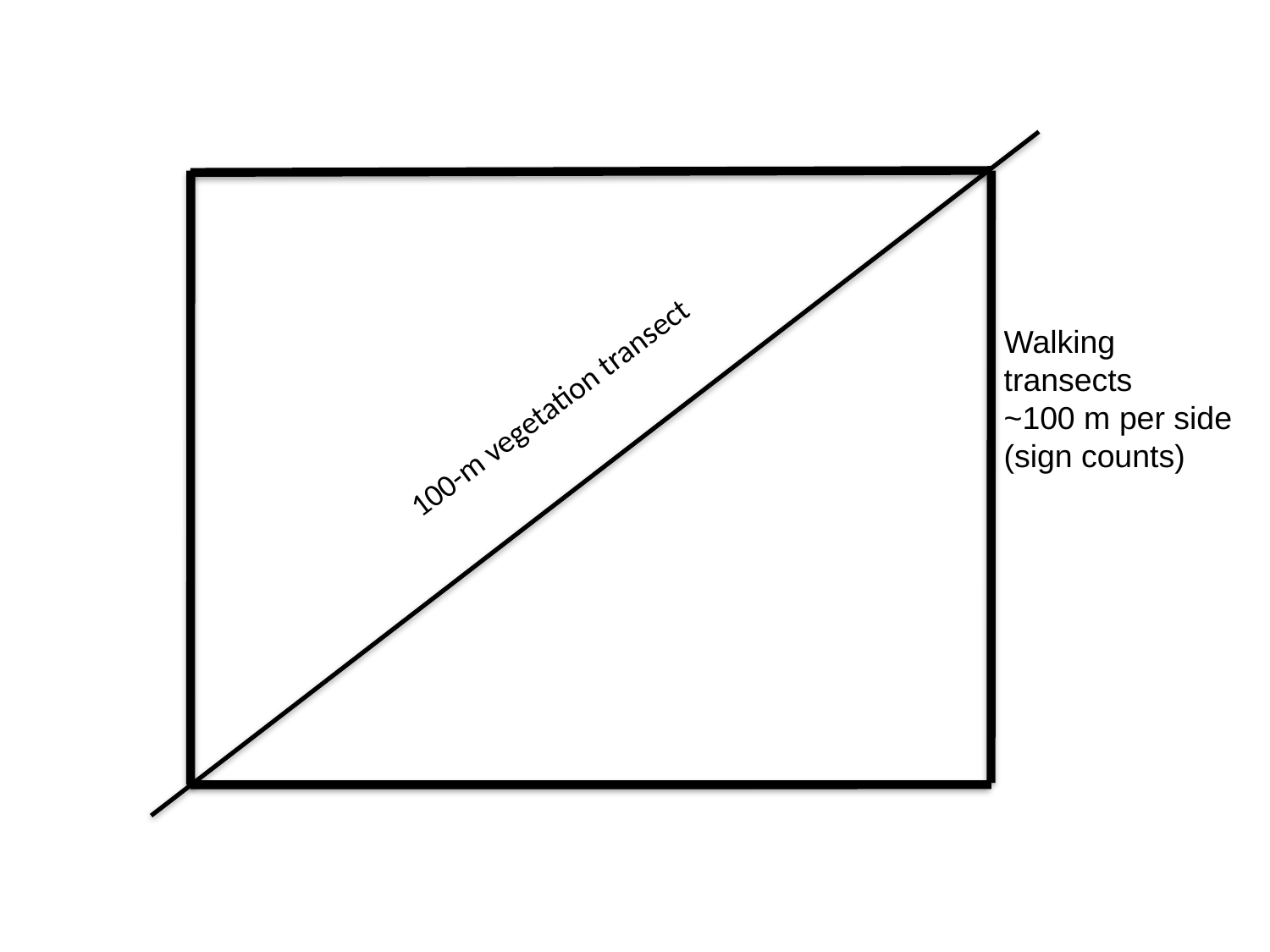

Walking transects
~100 m per side
(sign counts)
100-m vegetation transect